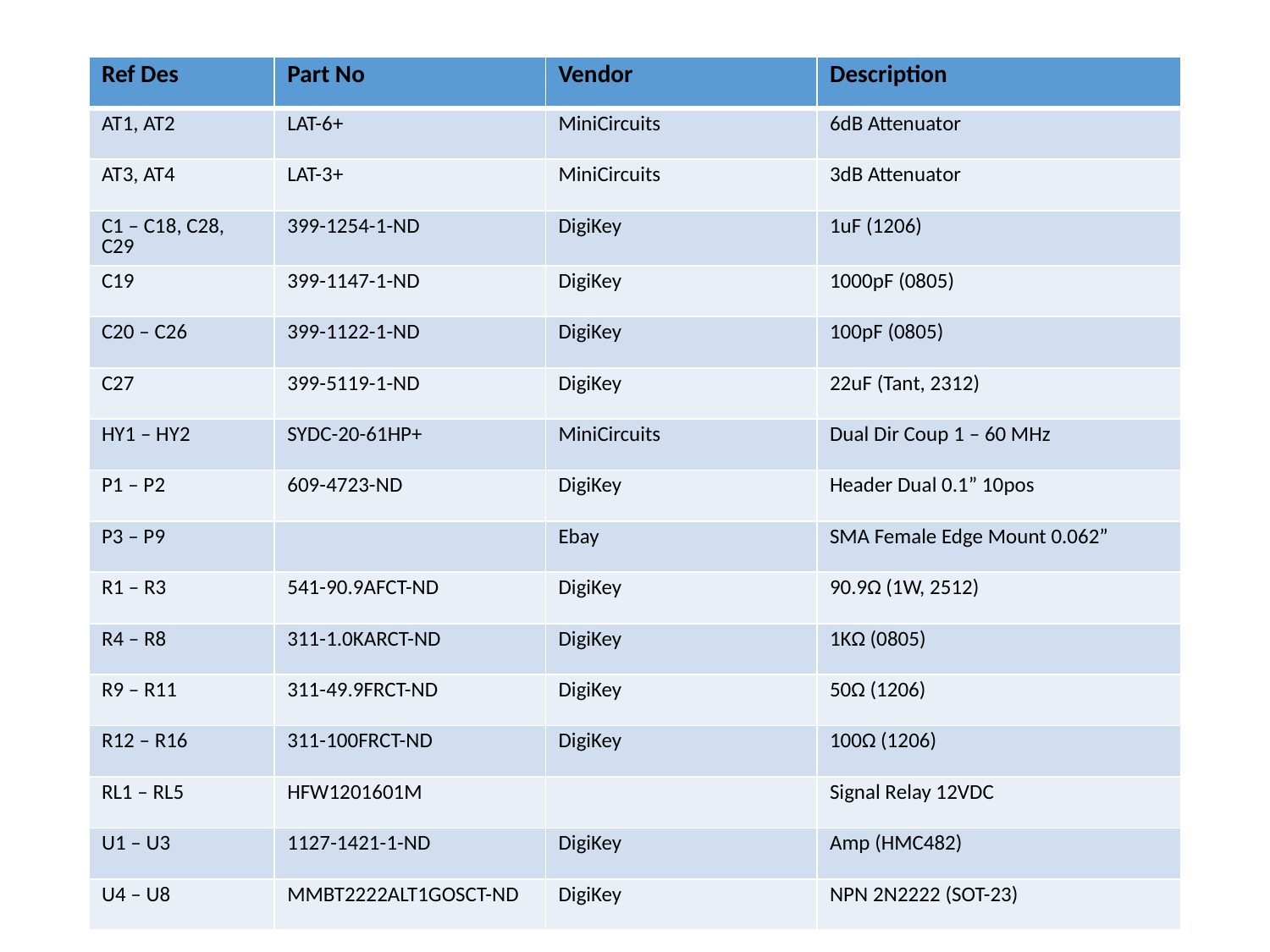

| Ref Des | Part No | Vendor | Description |
| --- | --- | --- | --- |
| AT1, AT2 | LAT-6+ | MiniCircuits | 6dB Attenuator |
| AT3, AT4 | LAT-3+ | MiniCircuits | 3dB Attenuator |
| C1 – C18, C28, C29 | 399-1254-1-ND | DigiKey | 1uF (1206) |
| C19 | 399-1147-1-ND | DigiKey | 1000pF (0805) |
| C20 – C26 | 399-1122-1-ND | DigiKey | 100pF (0805) |
| C27 | 399-5119-1-ND | DigiKey | 22uF (Tant, 2312) |
| HY1 – HY2 | SYDC-20-61HP+ | MiniCircuits | Dual Dir Coup 1 – 60 MHz |
| P1 – P2 | 609-4723-ND | DigiKey | Header Dual 0.1” 10pos |
| P3 – P9 |  | Ebay | SMA Female Edge Mount 0.062” |
| R1 – R3 | 541-90.9AFCT-ND | DigiKey | 90.9Ω (1W, 2512) |
| R4 – R8 | 311-1.0KARCT-ND | DigiKey | 1KΩ (0805) |
| R9 – R11 | 311-49.9FRCT-ND | DigiKey | 50Ω (1206) |
| R12 – R16 | 311-100FRCT-ND | DigiKey | 100Ω (1206) |
| RL1 – RL5 | HFW1201601M |  | Signal Relay 12VDC |
| U1 – U3 | 1127-1421-1-ND | DigiKey | Amp (HMC482) |
| U4 – U8 | MMBT2222ALT1GOSCT-ND | DigiKey | NPN 2N2222 (SOT-23) |